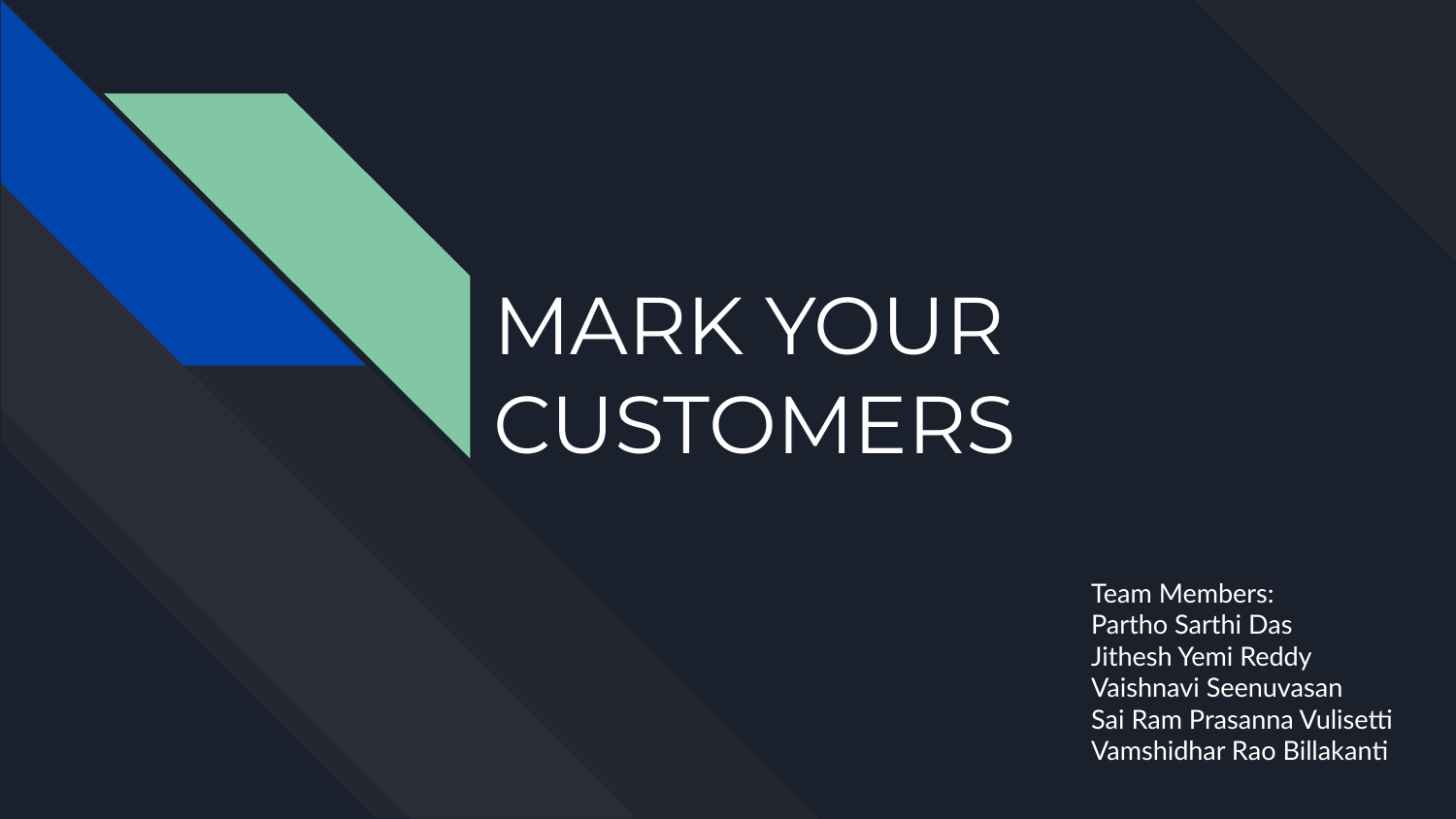

# MARK YOUR CUSTOMERS
Team Members:
Partho Sarthi Das
Jithesh Yemi Reddy
Vaishnavi Seenuvasan
Sai Ram Prasanna Vulisetti
Vamshidhar Rao Billakanti